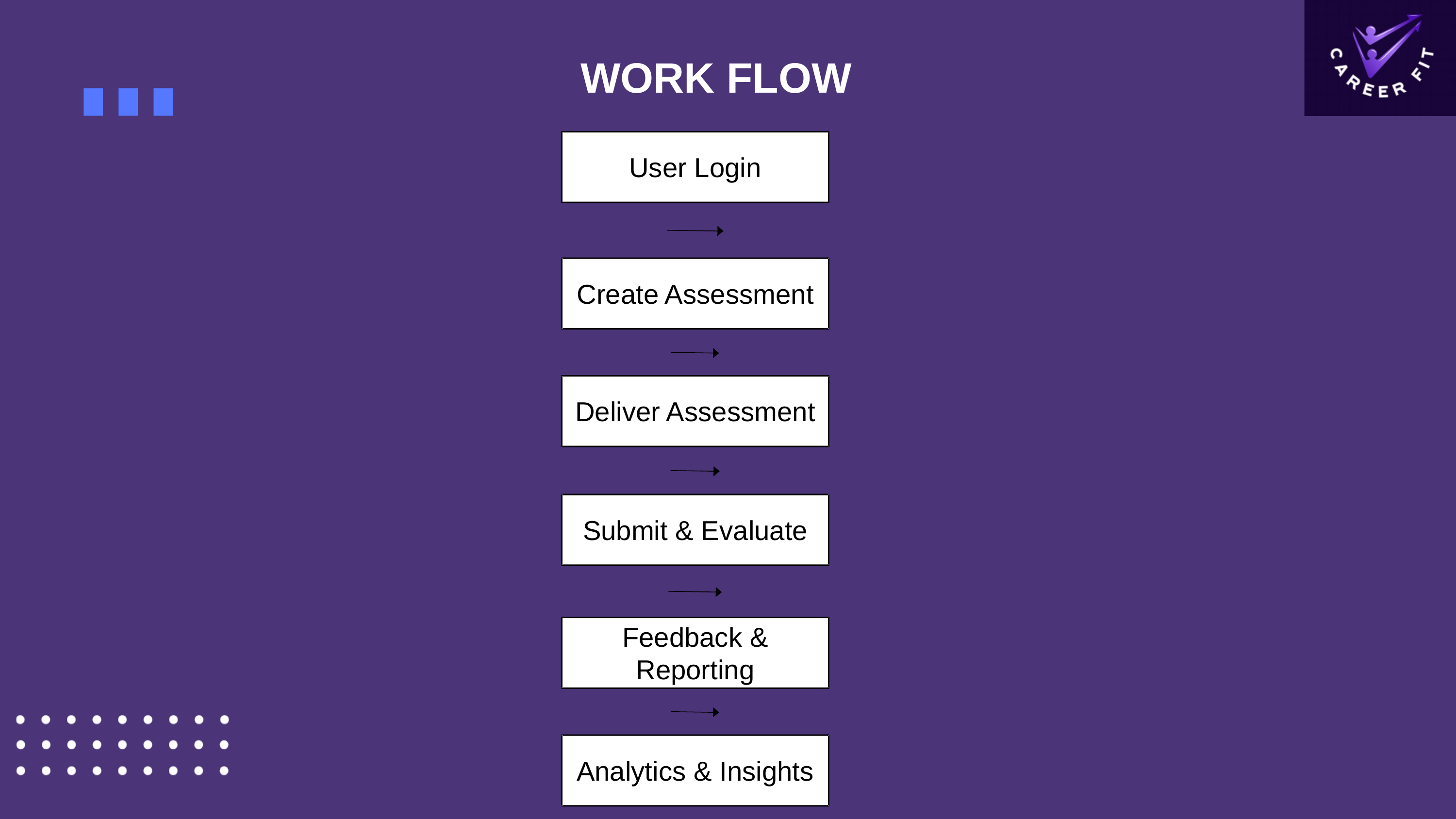

WORK FLOW

User Login

Create Assessment

Deliver Assessment

Submit & Evaluate

Feedback & Reporting

Analytics & Insights